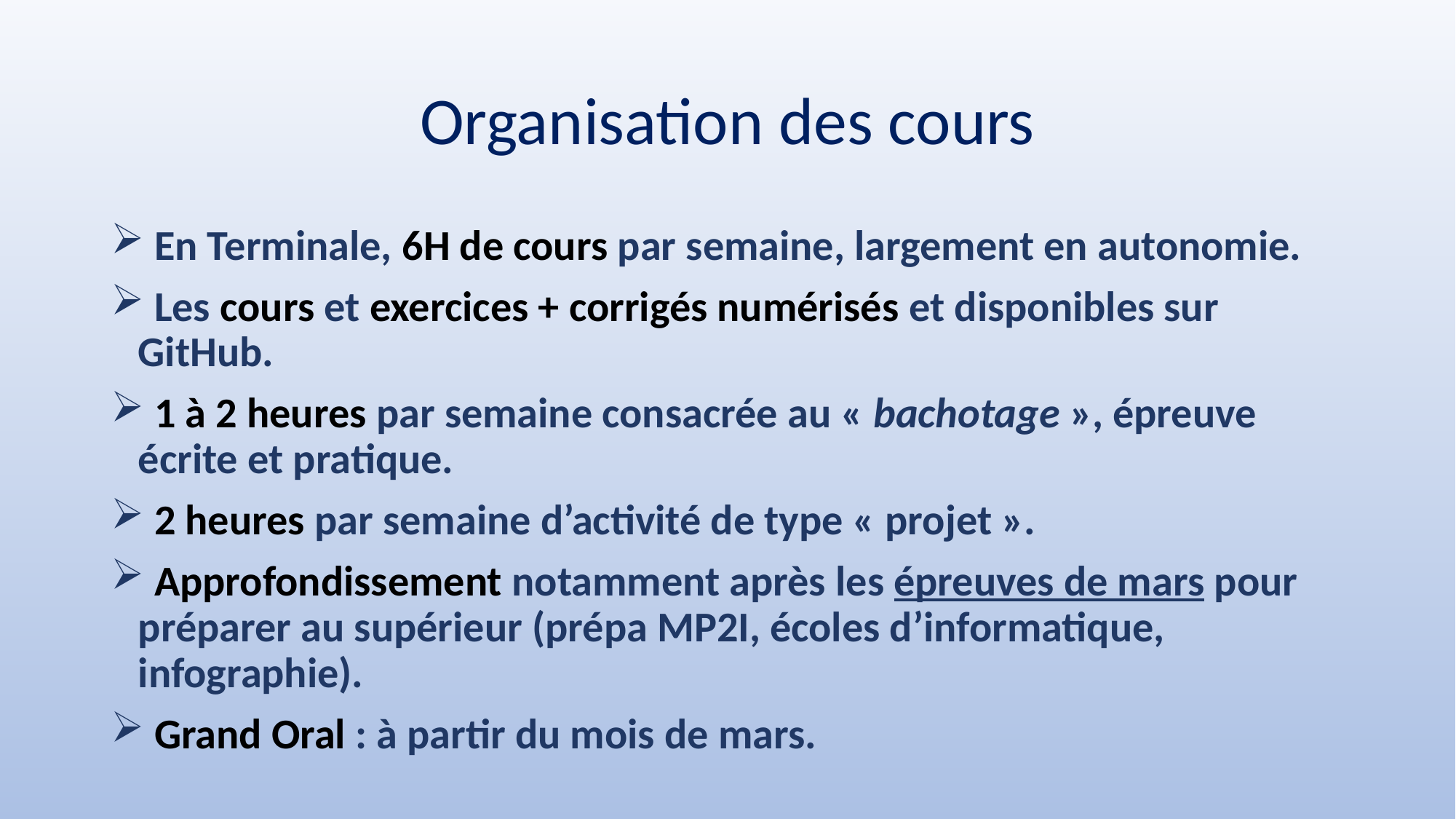

# Organisation des cours
 En Terminale, 6H de cours par semaine, largement en autonomie.
 Les cours et exercices + corrigés numérisés et disponibles sur GitHub.
 1 à 2 heures par semaine consacrée au « bachotage », épreuve écrite et pratique.
 2 heures par semaine d’activité de type « projet ».
 Approfondissement notamment après les épreuves de mars pour préparer au supérieur (prépa MP2I, écoles d’informatique, infographie).
 Grand Oral : à partir du mois de mars.